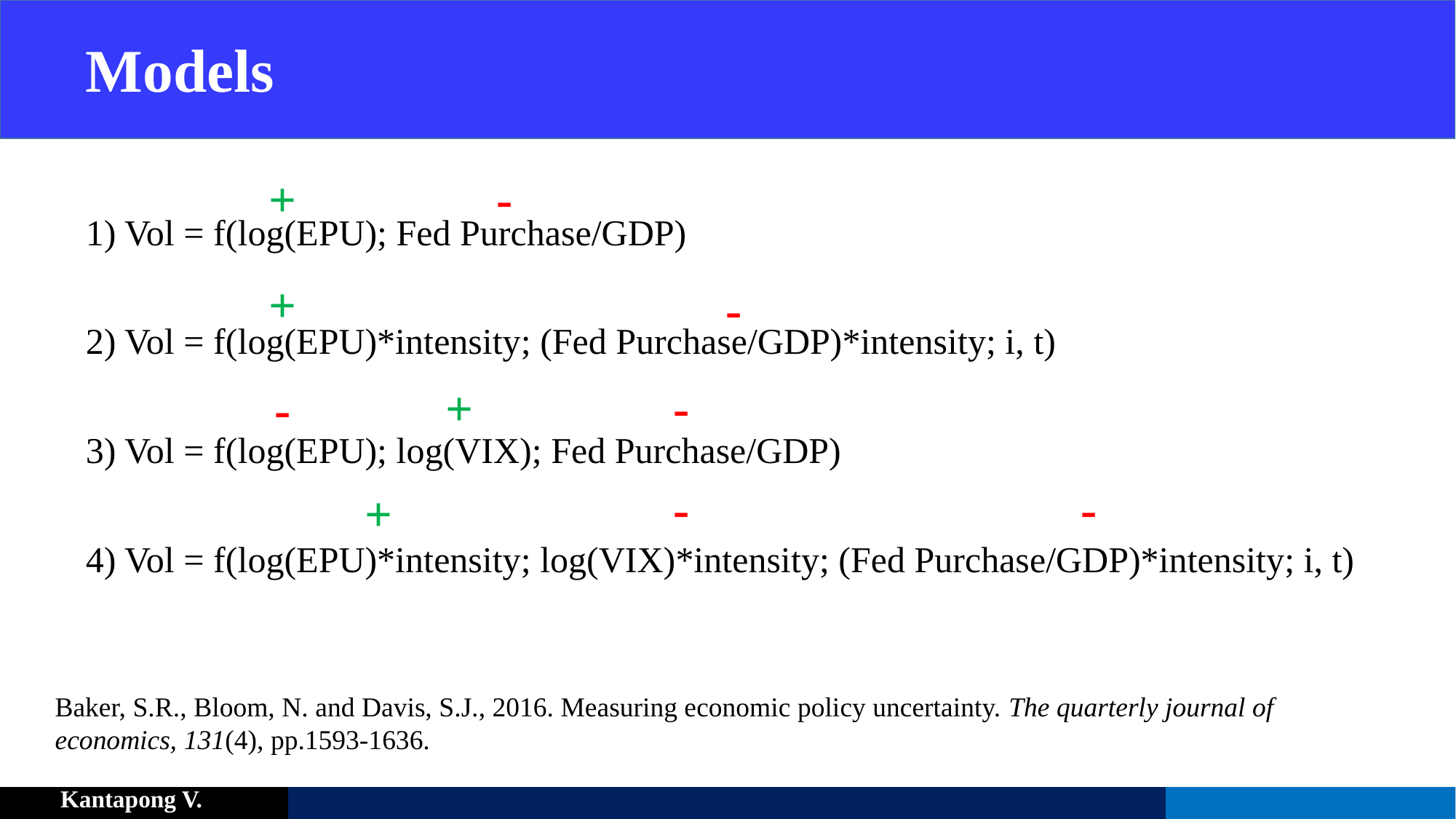

# Models
-
+
1) Vol = f(log(EPU); Fed Purchase/GDP)

2) Vol = f(log(EPU)*intensity; (Fed Purchase/GDP)*intensity; i, t)

3) Vol = f(log(EPU); log(VIX); Fed Purchase/GDP)

4) Vol = f(log(EPU)*intensity; log(VIX)*intensity; (Fed Purchase/GDP)*intensity; i, t)

+
-
+
-
-
-
-
+
Baker, S.R., Bloom, N. and Davis, S.J., 2016. Measuring economic policy uncertainty. The quarterly journal of economics, 131(4), pp.1593-1636.